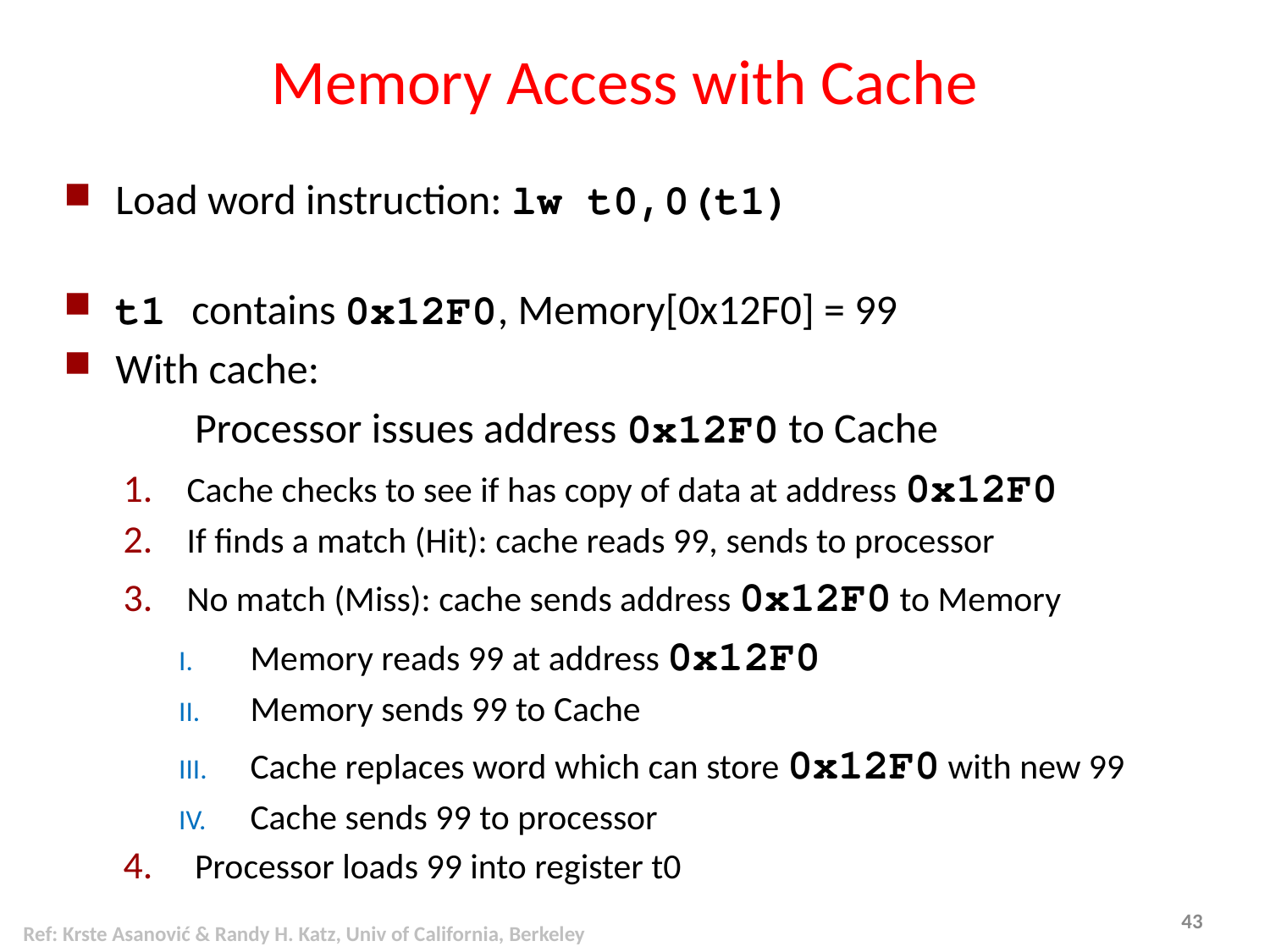

# Memory Access with Cache
Load word instruction: lw t0,0(t1)
t1 contains 0x12F0, Memory[0x12F0] = 99
With cache:
	Processor issues address 0x12F0 to Cache
Cache checks to see if has copy of data at address 0x12F0
If finds a match (Hit): cache reads 99, sends to processor
No match (Miss): cache sends address 0x12F0 to Memory
Memory reads 99 at address 0x12F0
Memory sends 99 to Cache
Cache replaces word which can store 0x12F0 with new 99
Cache sends 99 to processor
Processor loads 99 into register t0

Ref: Krste Asanović & Randy H. Katz, Univ of California, Berkeley